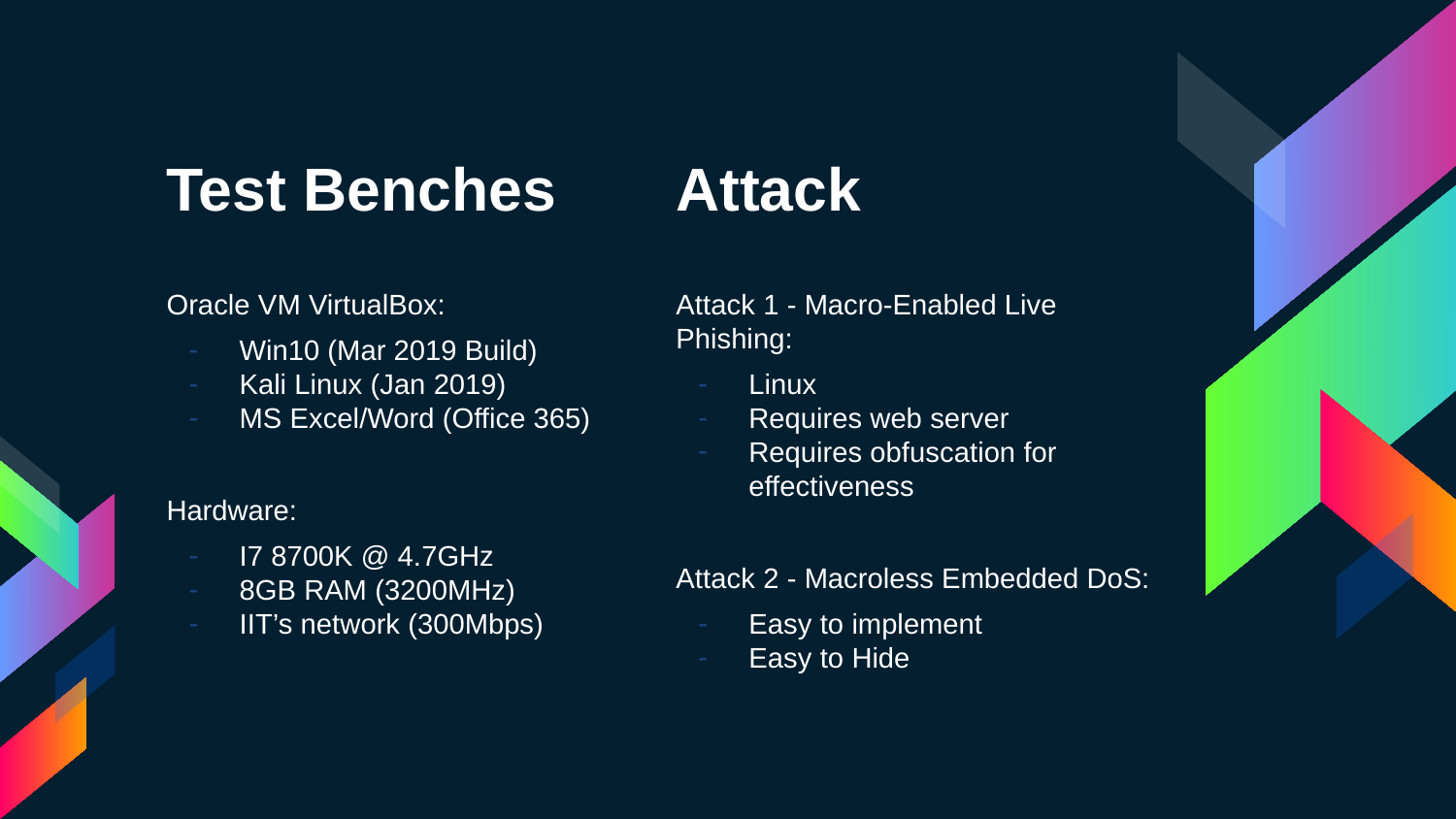

# Test Benches
Attack
Oracle VM VirtualBox:
Win10 (Mar 2019 Build)
Kali Linux (Jan 2019)
MS Excel/Word (Office 365)

Hardware:
I7 8700K @ 4.7GHz
8GB RAM (3200MHz)
IIT’s network (300Mbps)
Attack 1 - Macro-Enabled Live Phishing:
Linux
Requires web server
Requires obfuscation for effectiveness

Attack 2 - Macroless Embedded DoS:
Easy to implement
Easy to Hide